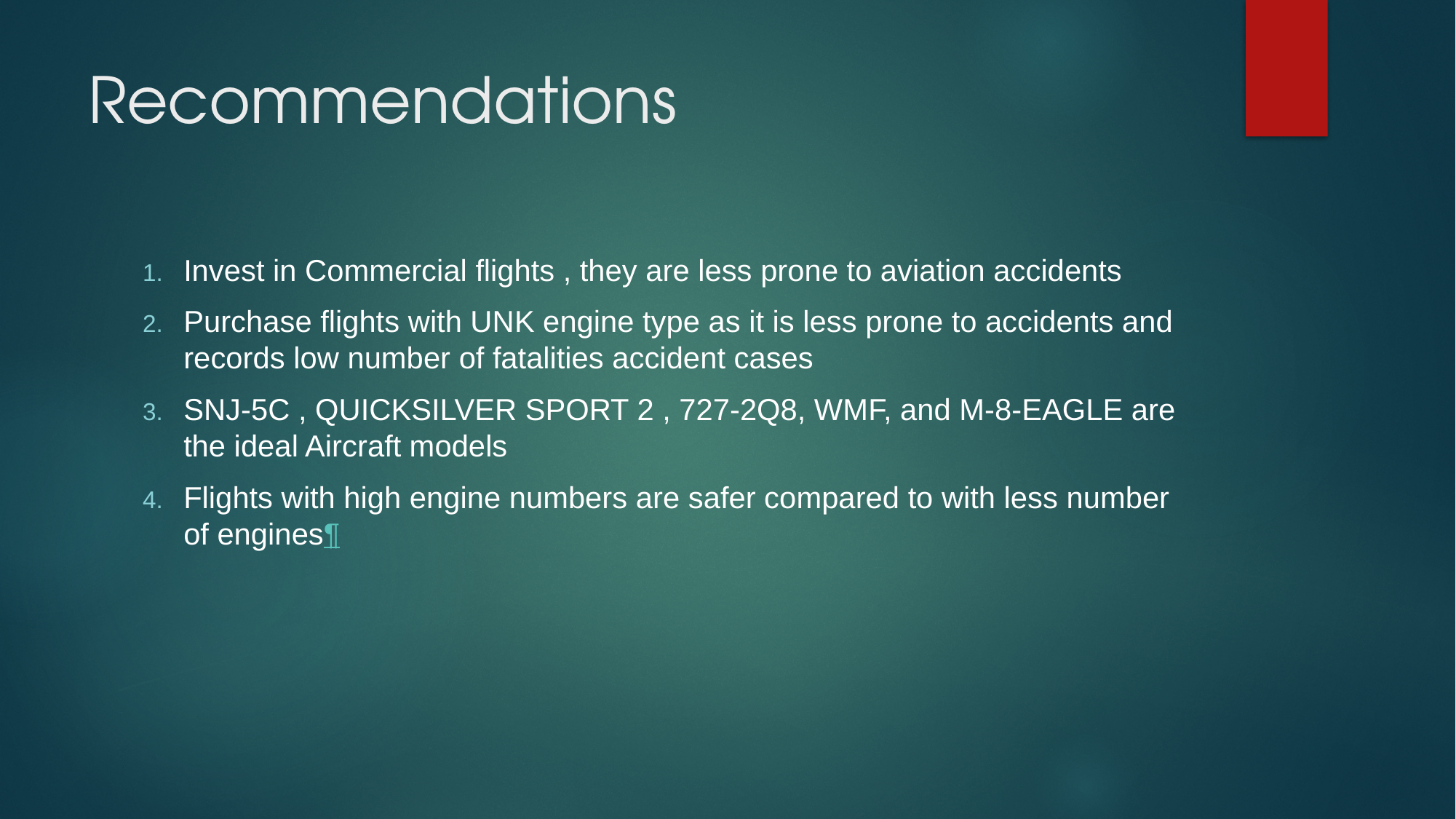

# Recommendations
Invest in Commercial flights , they are less prone to aviation accidents
Purchase flights with UNK engine type as it is less prone to accidents and records low number of fatalities accident cases
SNJ-5C , QUICKSILVER SPORT 2 , 727-2Q8, WMF, and M-8-EAGLE are the ideal Aircraft models
Flights with high engine numbers are safer compared to with less number of engines¶